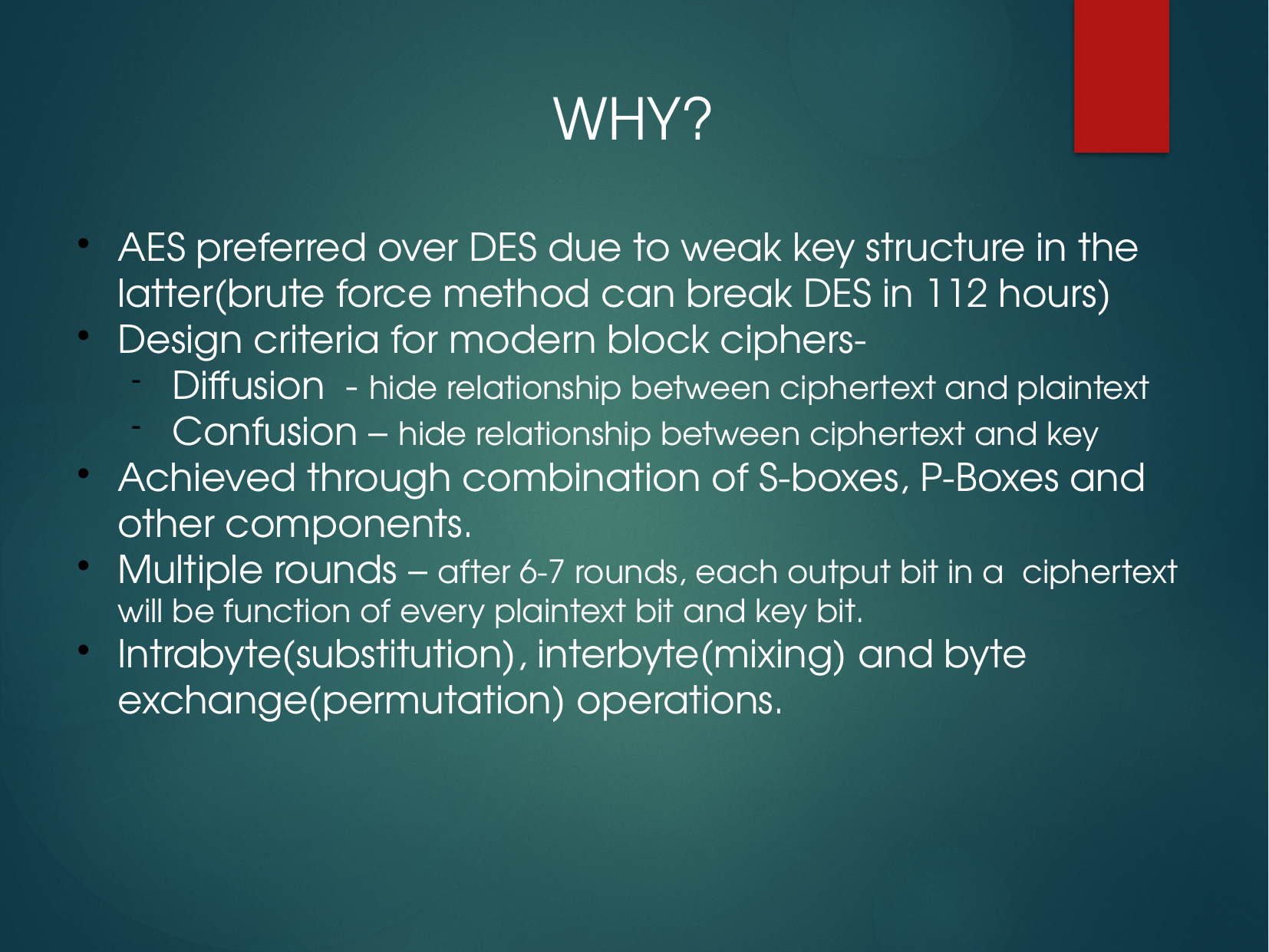

WHY?
AES preferred over DES due to weak key structure in the latter(brute force method can break DES in 112 hours)
Design criteria for modern block ciphers-
Diffusion  - hide relationship between ciphertext and plaintext
Confusion – hide relationship between ciphertext and key
Achieved through combination of S-boxes, P-Boxes and other components.
Multiple rounds – after 6-7 rounds, each output bit in a  ciphertext will be function of every plaintext bit and key bit.
Intrabyte(substitution), interbyte(mixing) and byte exchange(permutation) operations.